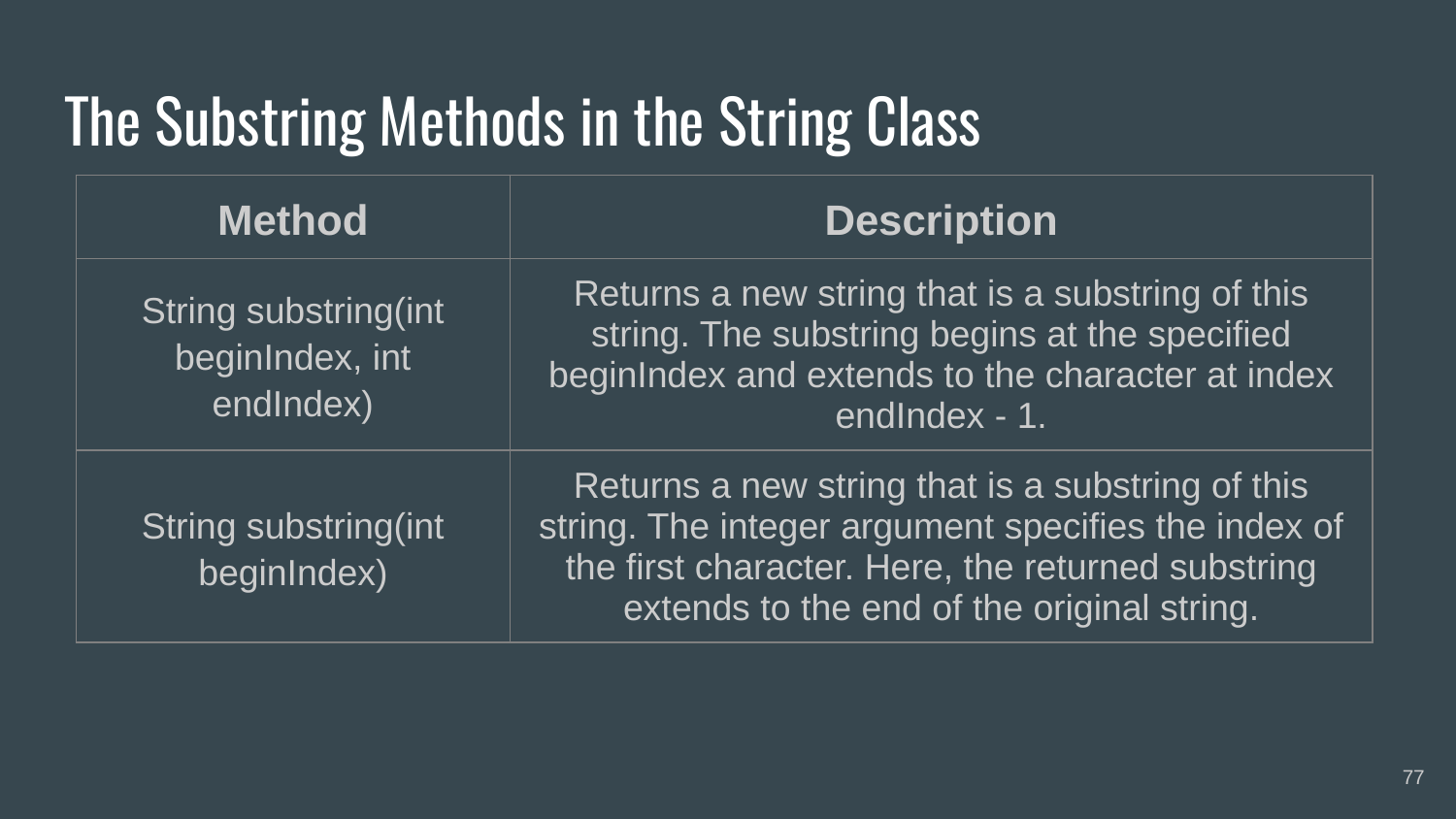

# The Substring Methods in the String Class
| Method | Description |
| --- | --- |
| String substring(int beginIndex, int endIndex) | Returns a new string that is a substring of this string. The substring begins at the specified beginIndex and extends to the character at index endIndex - 1. |
| String substring(int beginIndex) | Returns a new string that is a substring of this string. The integer argument specifies the index of the first character. Here, the returned substring extends to the end of the original string. |
77